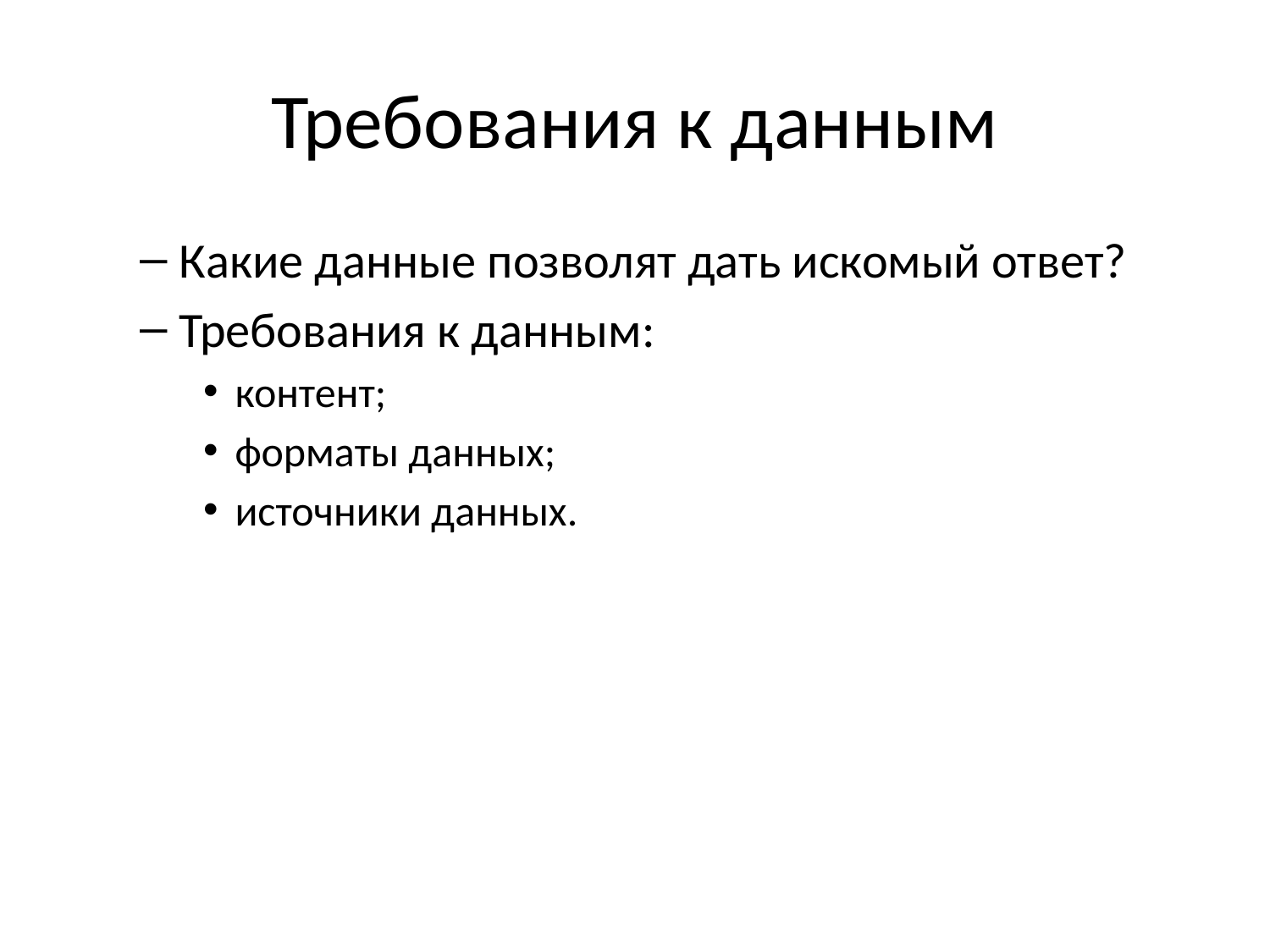

# Требования к данным
Какие данные позволят дать искомый ответ?
Требования к данным:
контент;
форматы данных;
источники данных.